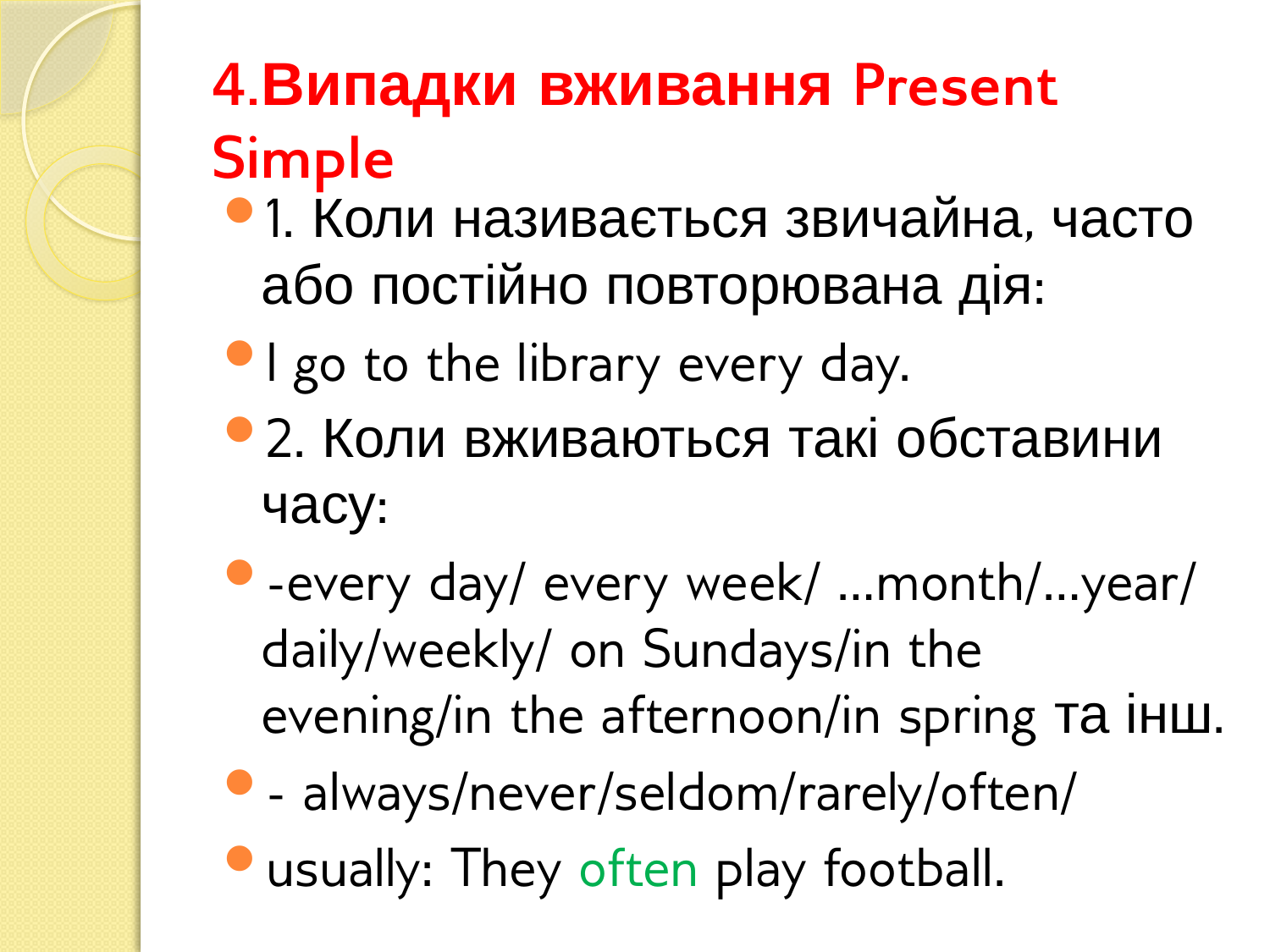

# 4.Випадки вживання Present Simple
1. Коли називається звичайна, часто або постійно повторювана дія:
I go to the library every day.
2. Коли вживаються такі обставини часу:
-every day/ every week/ …month/…year/ daily/weekly/ on Sundays/in the evening/in the afternoon/in spring та інш.
- always/never/seldom/rarely/often/
usually: They often play football.